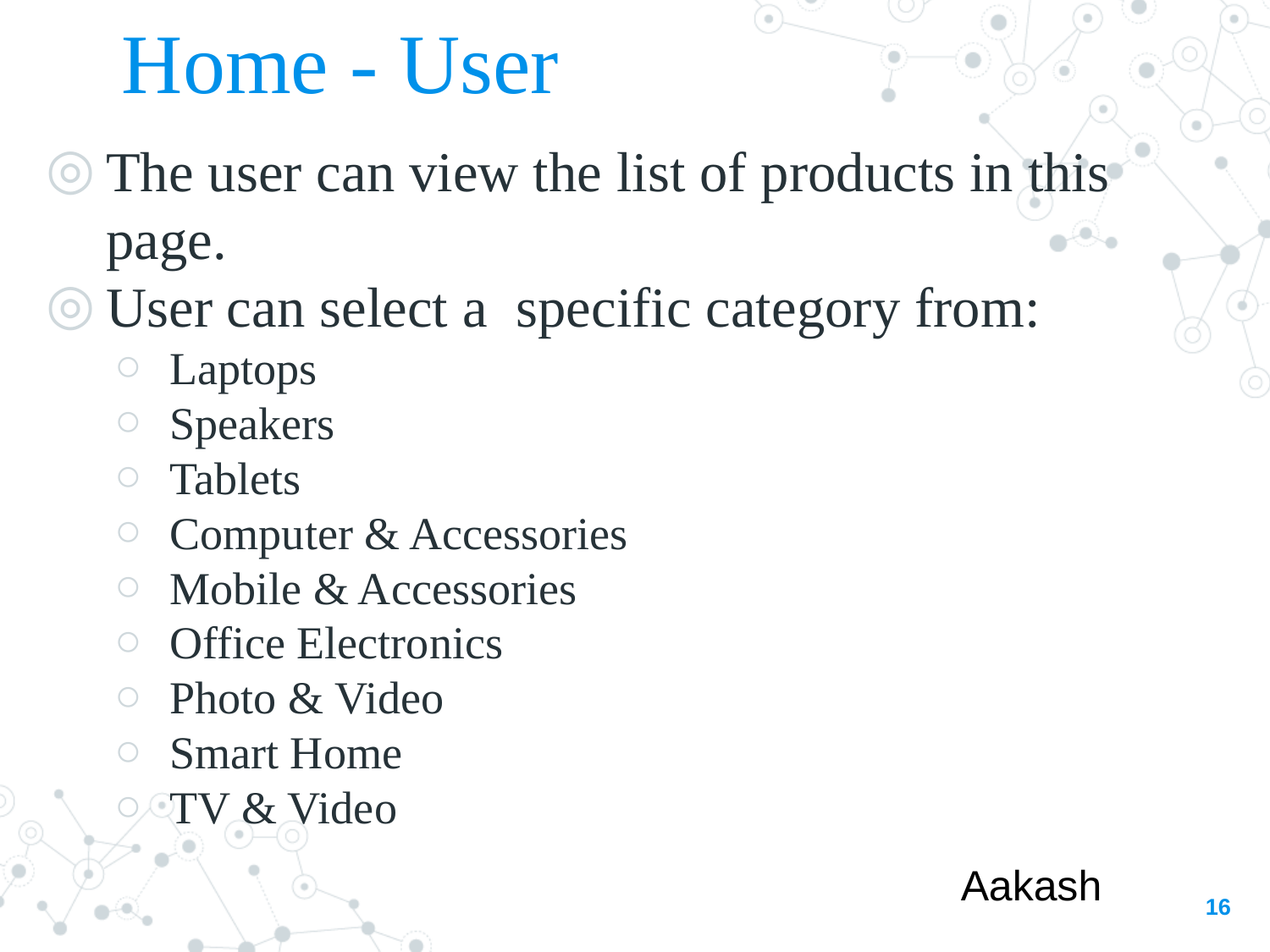

# Home - User
The user can view the list of products in this page.
User can select a  specific category from:
Laptops
Speakers
Tablets
Computer & Accessories
Mobile & Accessories
Office Electronics
Photo & Video
Smart Home
TV & Video
Aakash
16